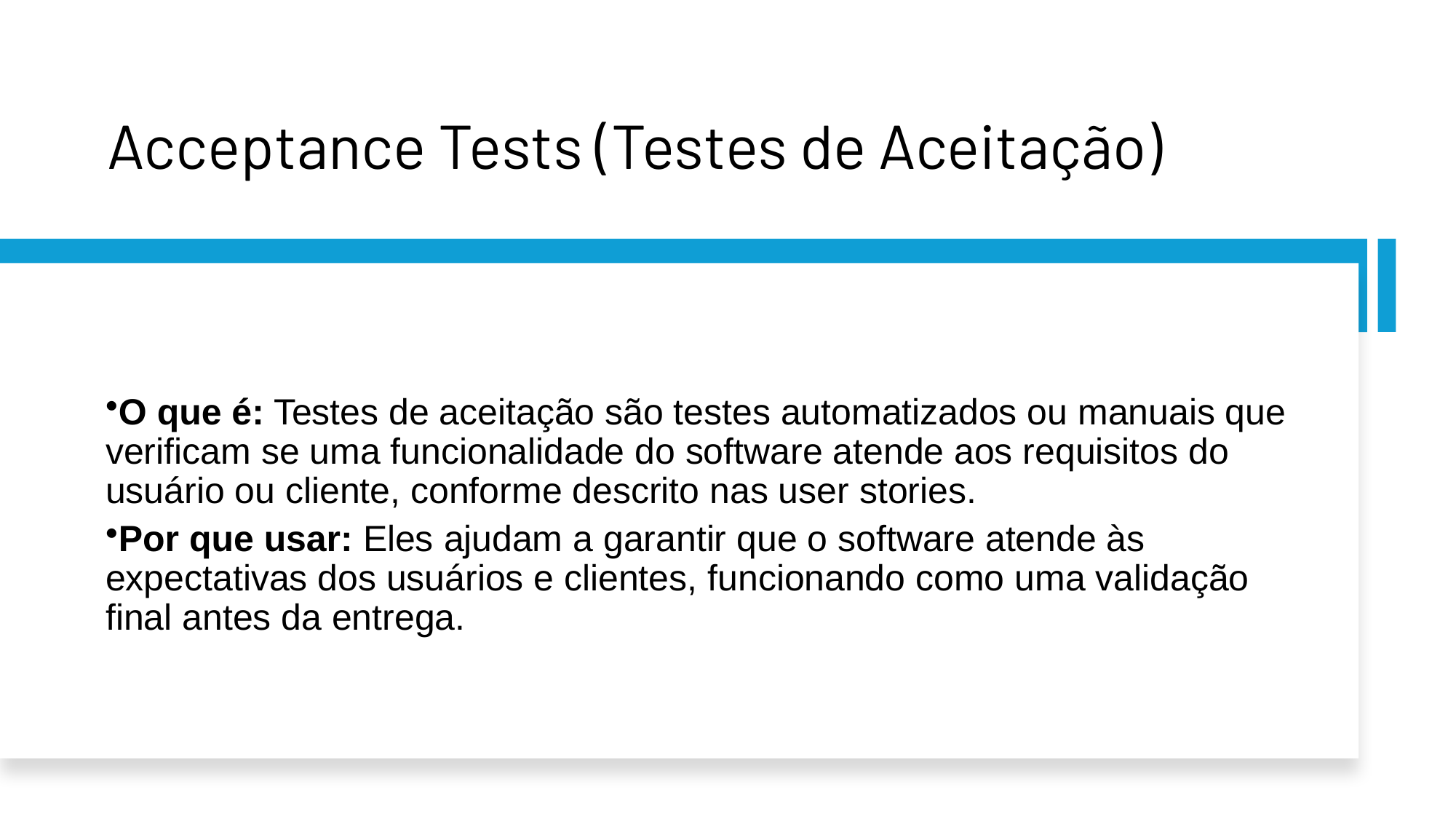

# Acceptance Tests (Testes de Aceitação)

O que é: Testes de aceitação são testes automatizados ou manuais que verificam se uma funcionalidade do software atende aos requisitos do usuário ou cliente, conforme descrito nas user stories.
Por que usar: Eles ajudam a garantir que o software atende às expectativas dos usuários e clientes, funcionando como uma validação final antes da entrega.